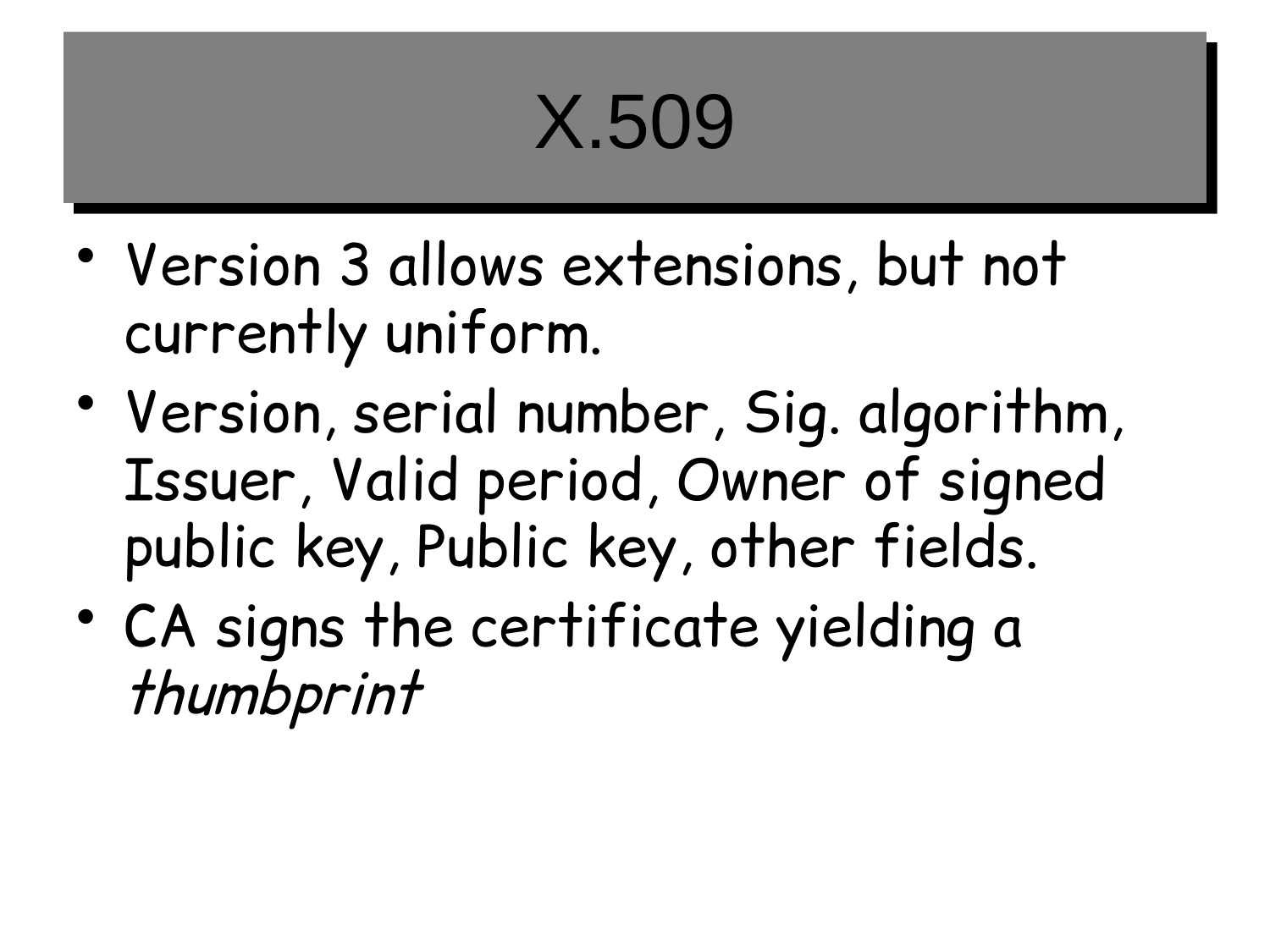

# X.509
Version 3 allows extensions, but not currently uniform.
Version, serial number, Sig. algorithm, Issuer, Valid period, Owner of signed public key, Public key, other fields.
CA signs the certificate yielding a thumbprint